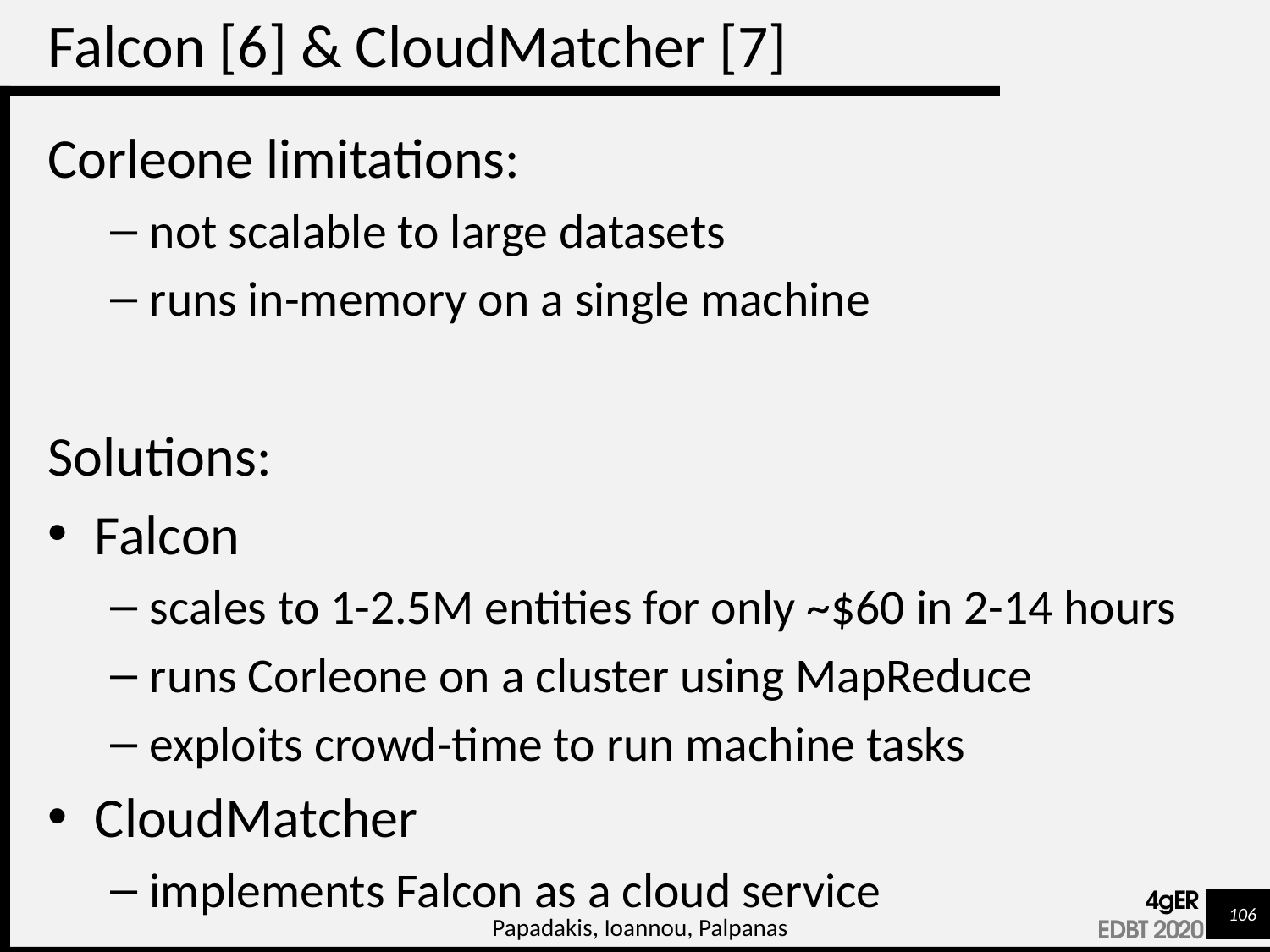

# Falcon [6] & CloudMatcher [7]
Corleone limitations:
not scalable to large datasets
runs in-memory on a single machine

Solutions:
Falcon
scales to 1-2.5M entities for only ~$60 in 2-14 hours
runs Corleone on a cluster using MapReduce
exploits crowd-time to run machine tasks
CloudMatcher
implements Falcon as a cloud service
Papadakis, Ioannou, Palpanas